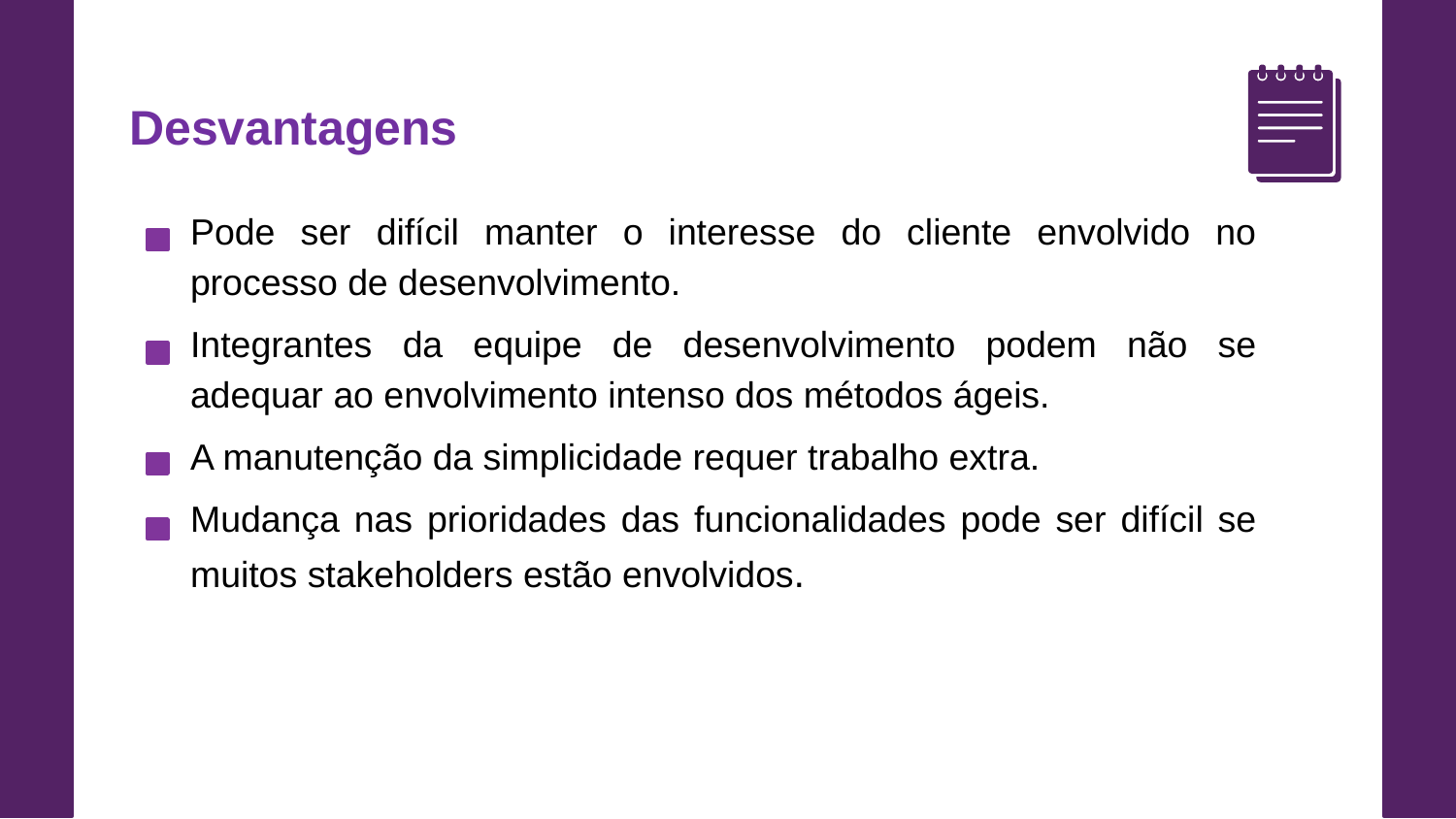

Desvantagens

Pode ser difícil manter o interesse do cliente envolvido no processo de desenvolvimento.
Integrantes da equipe de desenvolvimento podem não se adequar ao envolvimento intenso dos métodos ágeis.
A manutenção da simplicidade requer trabalho extra.
Mudança nas prioridades das funcionalidades pode ser difícil se muitos stakeholders estão envolvidos.